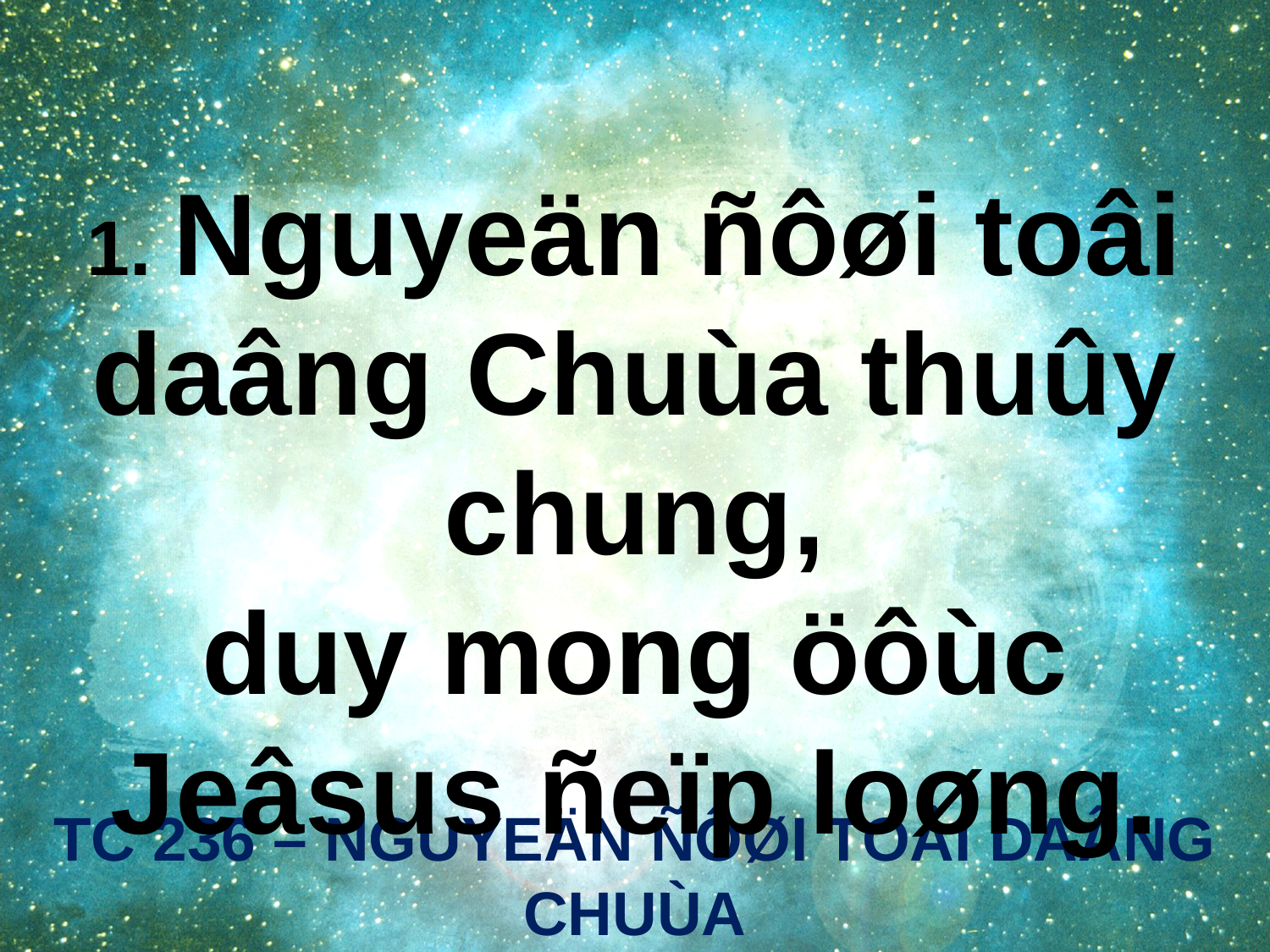

1. Nguyeän ñôøi toâi daâng Chuùa thuûy chung,
duy mong öôùc
Jeâsus ñeïp loøng.
TC 236 – NGUYEÄN ÑÔØI TOÂI DAÂNG CHUÙA